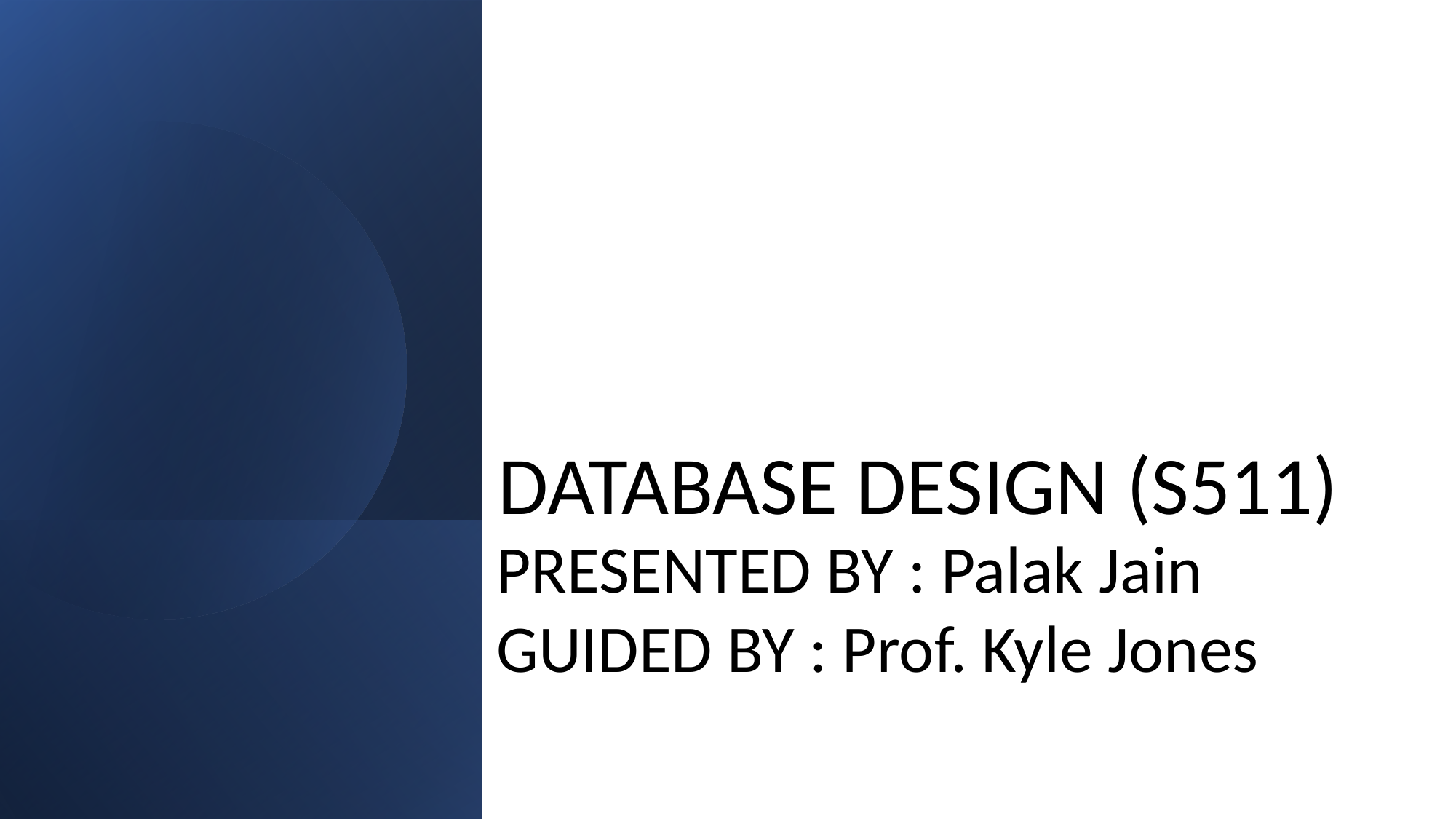

DATABASE DESIGN (S511)

PRESENTED BY : Palak Jain
GUIDED BY : Prof. Kyle Jones